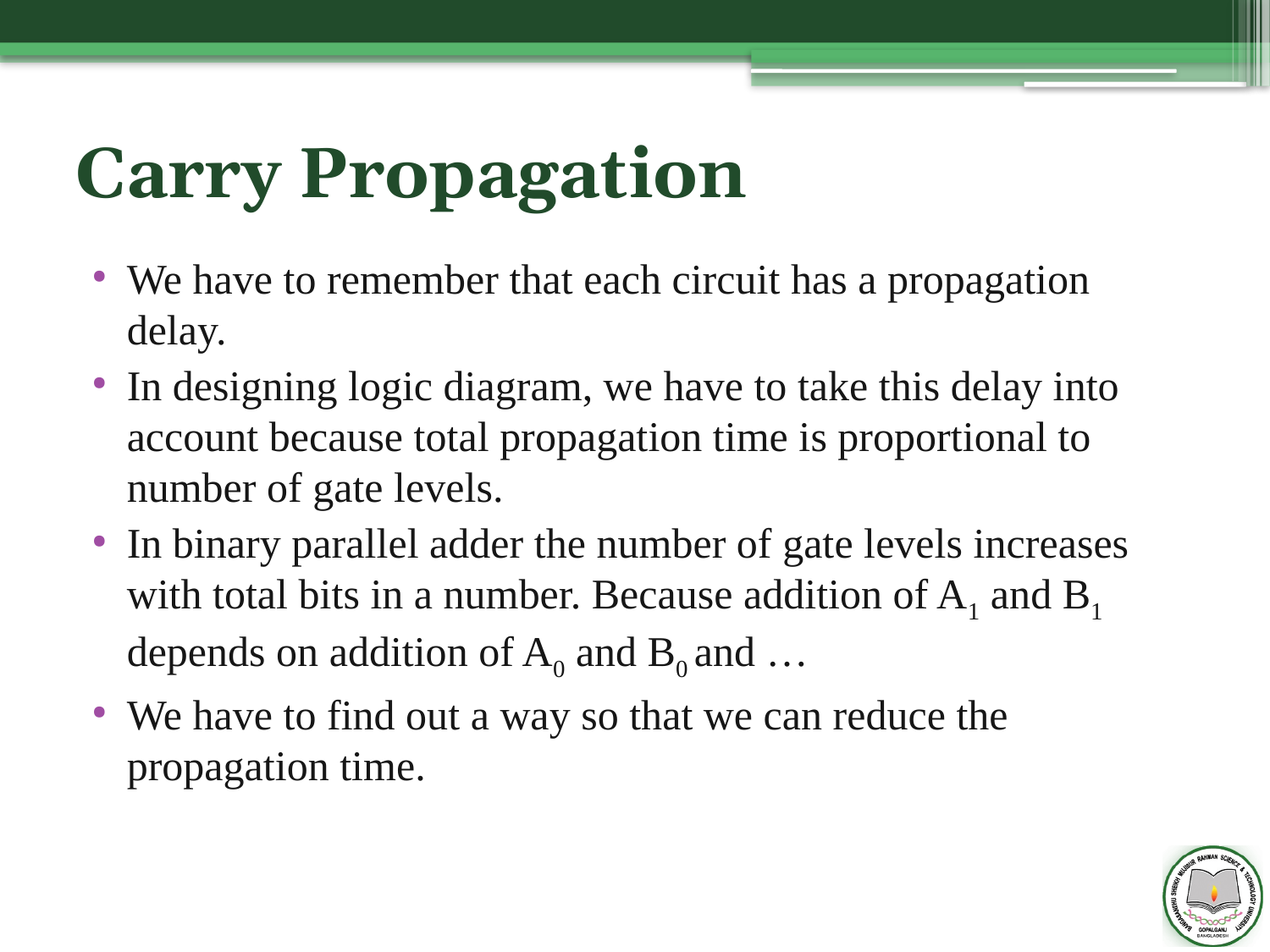

# Carry Propagation
We have to remember that each circuit has a propagation delay.
In designing logic diagram, we have to take this delay into account because total propagation time is proportional to number of gate levels.
In binary parallel adder the number of gate levels increases with total bits in a number. Because addition of A1 and B1 depends on addition of A0 and B0 and …
We have to find out a way so that we can reduce the propagation time.